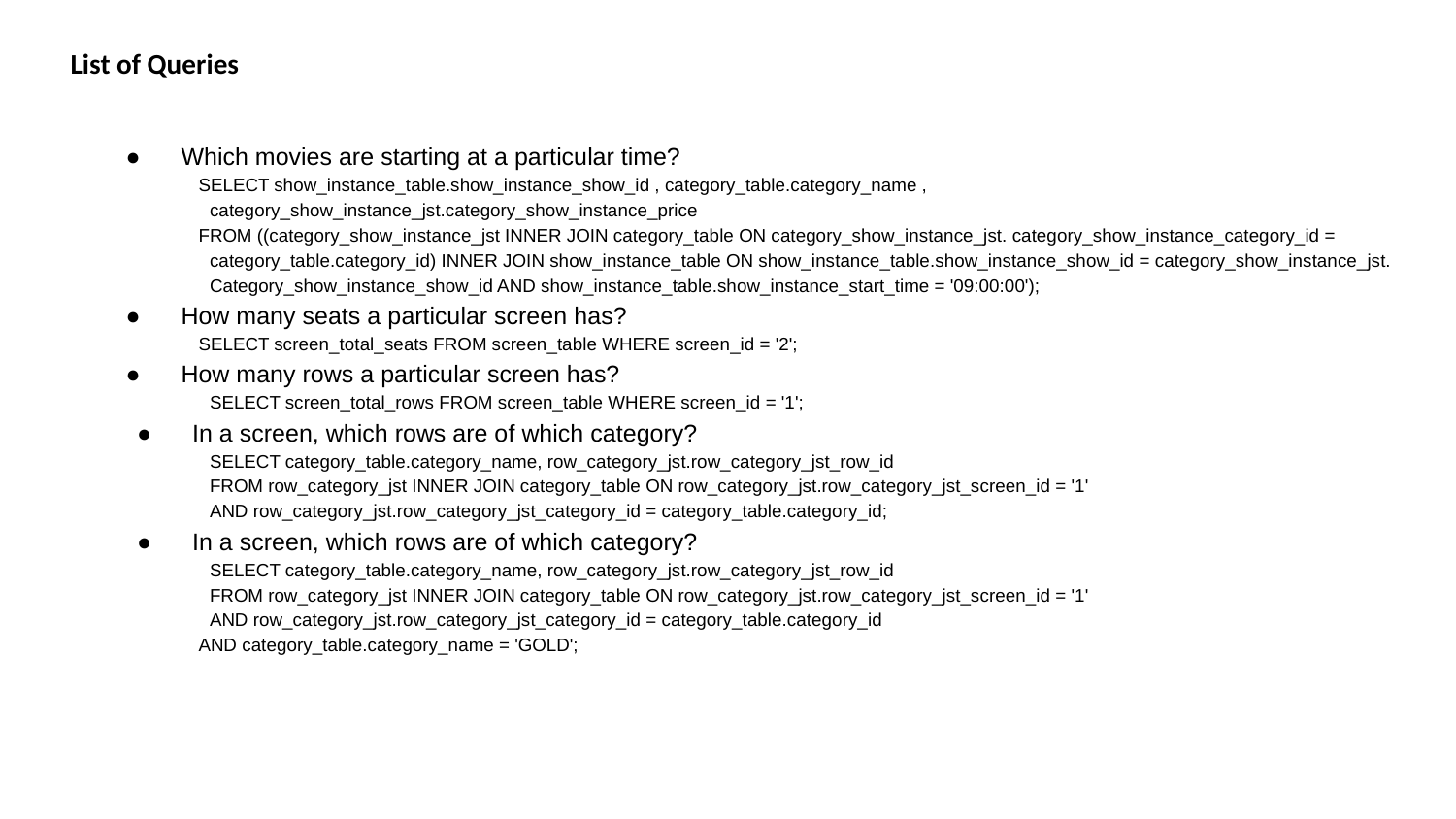

# List of Queries
●      Which movies are starting at a particular time?
SELECT show_instance_table.show_instance_show_id , category_table.category_name , category_show_instance_jst.category_show_instance_price
FROM ((category_show_instance_jst INNER JOIN category_table ON category_show_instance_jst. category_show_instance_category_id = category_table.category_id) INNER JOIN show_instance_table ON show_instance_table.show_instance_show_id = category_show_instance_jst. Category_show_instance_show_id AND show_instance_table.show_instance_start_time = '09:00:00');
●      How many seats a particular screen has?
SELECT screen_total_seats FROM screen_table WHERE screen_id = '2';
●      How many rows a particular screen has?
SELECT screen_total_rows FROM screen_table WHERE screen_id = '1';
●      In a screen, which rows are of which category?
SELECT category_table.category_name, row_category_jst.row_category_jst_row_id
FROM row_category_jst INNER JOIN category_table ON row_category_jst.row_category_jst_screen_id = '1'
AND row_category_jst.row_category_jst_category_id = category_table.category_id;
●      In a screen, which rows are of which category?
SELECT category_table.category_name, row_category_jst.row_category_jst_row_id
FROM row_category_jst INNER JOIN category_table ON row_category_jst.row_category_jst_screen_id = '1'
AND row_category_jst.row_category_jst_category_id = category_table.category_id
AND category_table.category_name = 'GOLD';